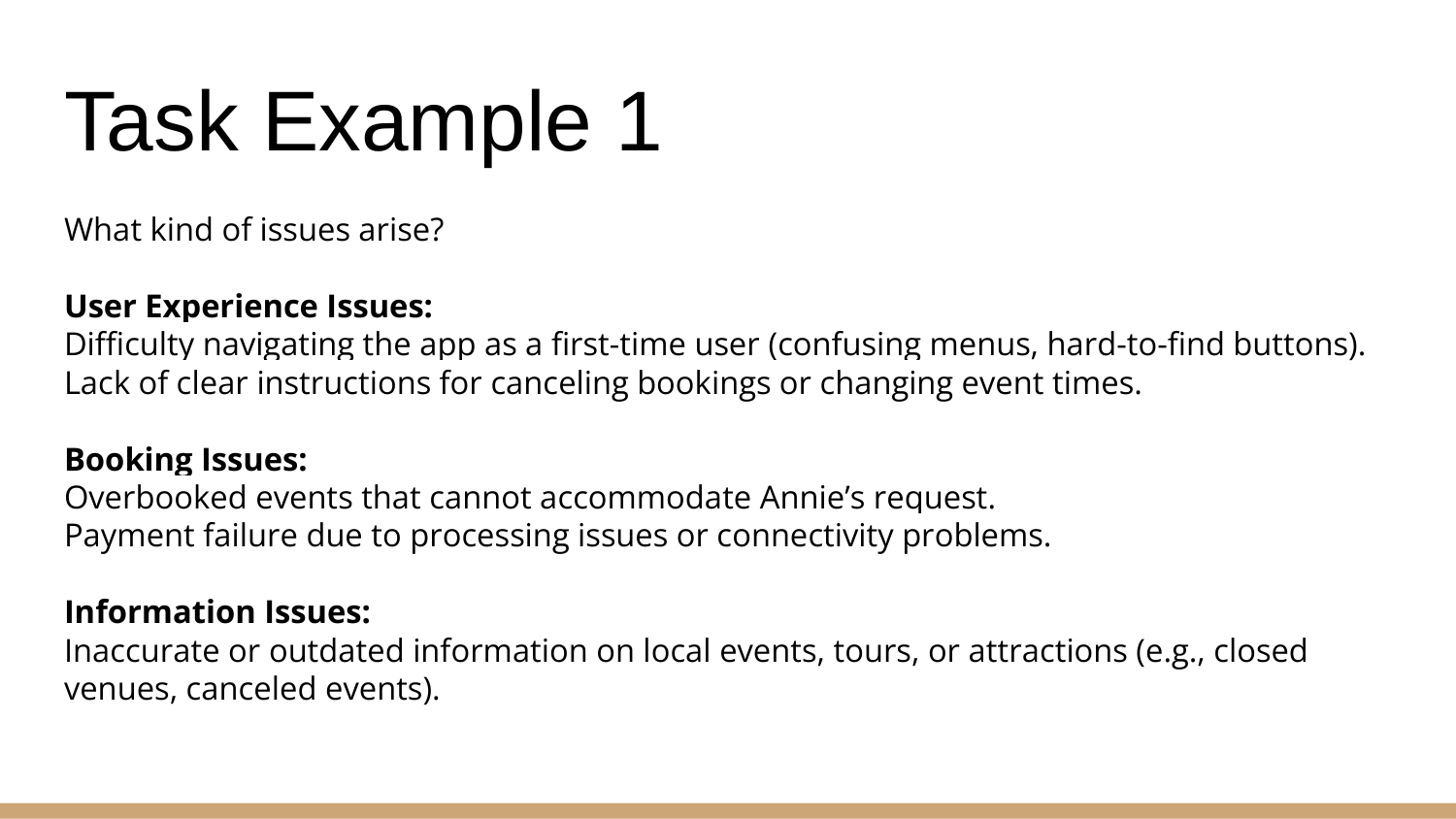

# Task Example 1
What kind of issues arise?

User Experience Issues:
Difficulty navigating the app as a first-time user (confusing menus, hard-to-find buttons).
Lack of clear instructions for canceling bookings or changing event times.

Booking Issues:
Overbooked events that cannot accommodate Annie’s request.
Payment failure due to processing issues or connectivity problems.

Information Issues:
Inaccurate or outdated information on local events, tours, or attractions (e.g., closed venues, canceled events).